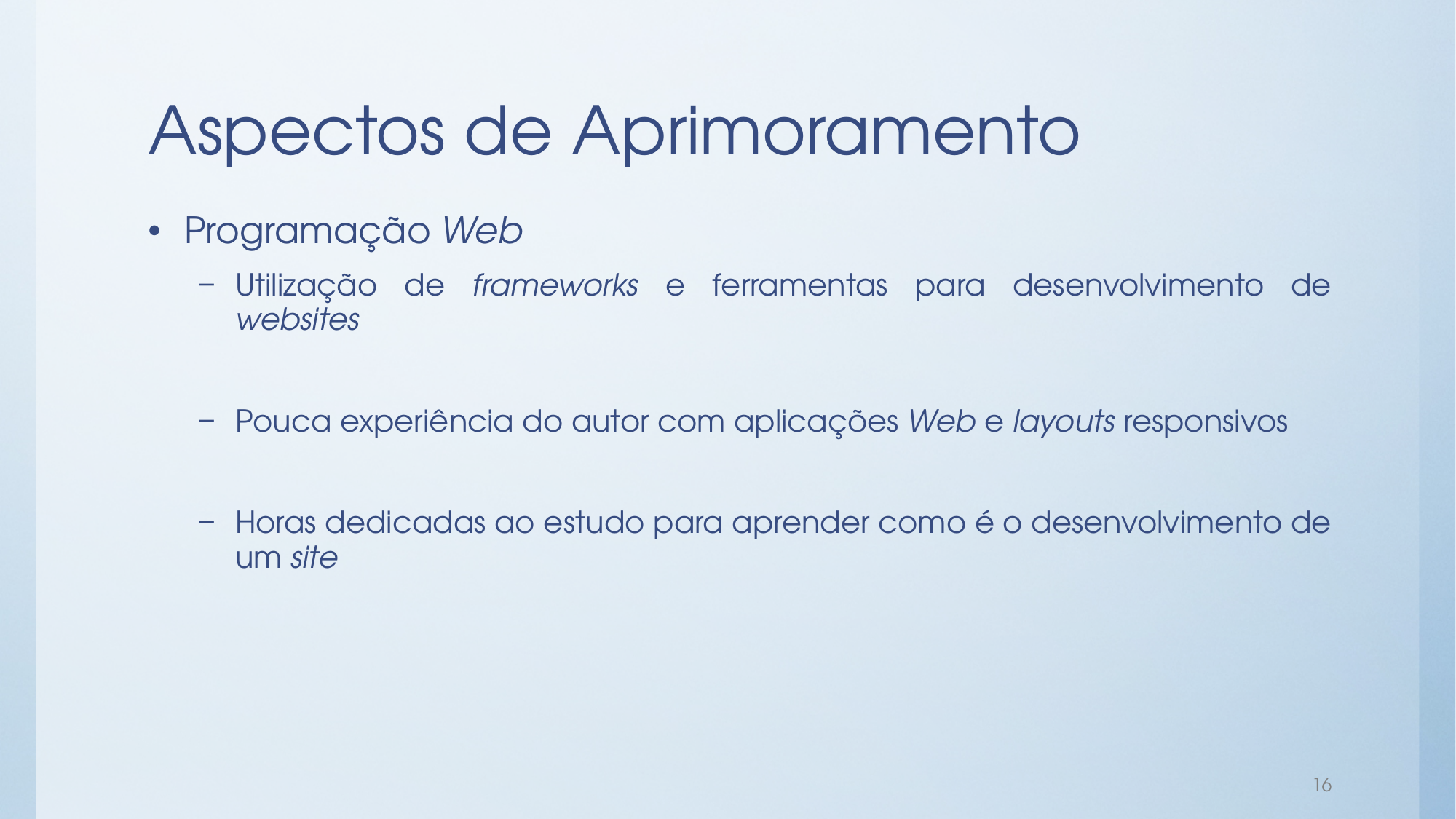

# Aspectos de Aprimoramento
Programação Web
Utilização de frameworks e ferramentas para desenvolvimento de websites

Pouca experiência do autor com aplicações Web e layouts responsivos

Horas dedicadas ao estudo para aprender como é o desenvolvimento de um site
16